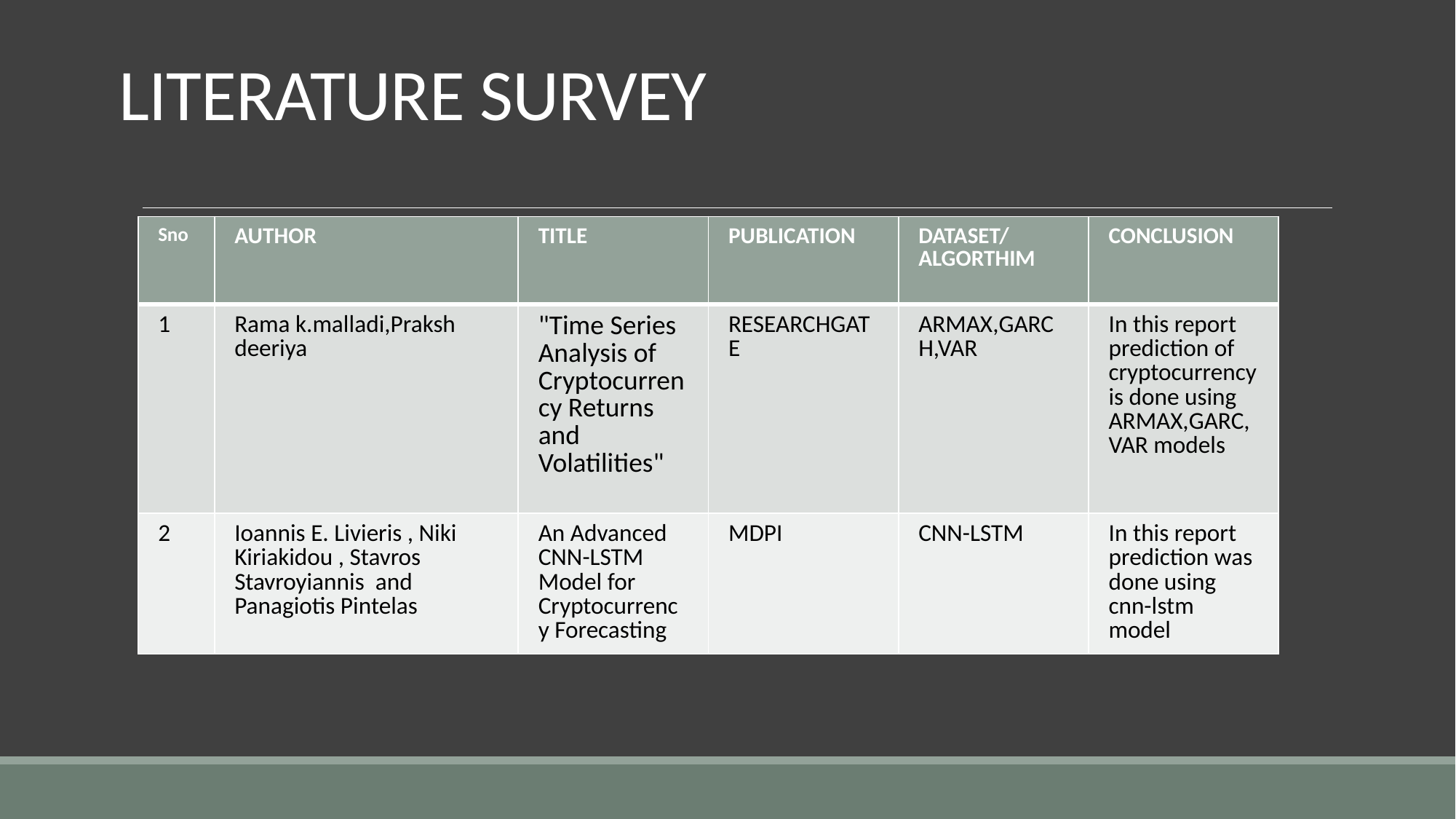

# LITERATURE SURVEY
| Sno | AUTHOR | TITLE | PUBLICATION | DATASET/ ALGORTHIM | CONCLUSION |
| --- | --- | --- | --- | --- | --- |
| 1 | Rama k.malladi,Praksh deeriya | "Time Series Analysis of Cryptocurrency Returns and Volatilities" | RESEARCHGATE | ARMAX,GARCH,VAR | In this report prediction of cryptocurrency is done using ARMAX,GARC,VAR models |
| 2 | Ioannis E. Livieris , Niki Kiriakidou , Stavros Stavroyiannis and Panagiotis Pintelas | An Advanced CNN-LSTM Model for Cryptocurrency Forecasting | MDPI | CNN-LSTM | In this report prediction was done using cnn-lstm model |